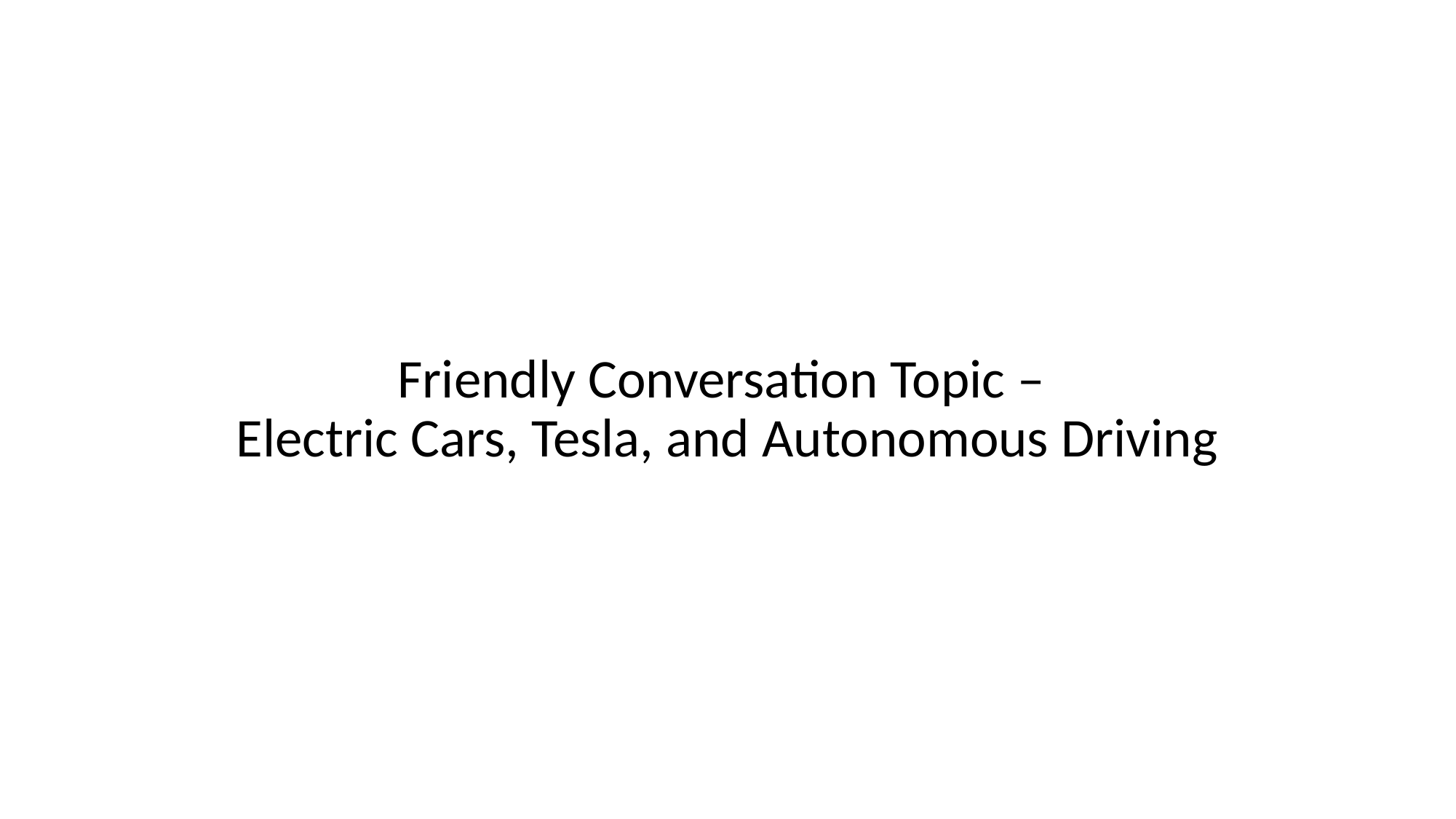

# Friendly Conversation Topic – Electric Cars, Tesla, and Autonomous Driving